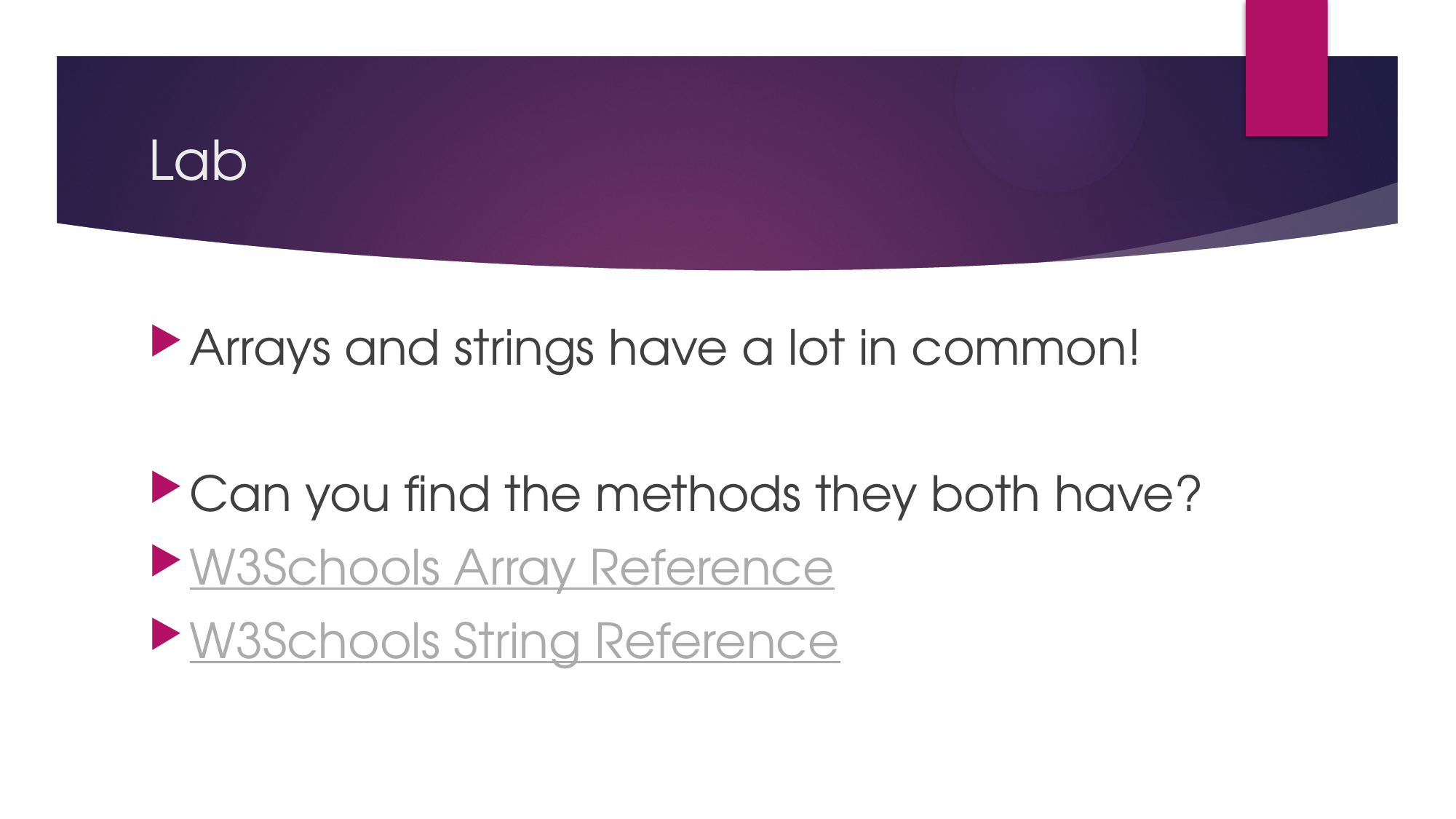

# Lab
Arrays and strings have a lot in common!

Can you find the methods they both have?
W3Schools Array Reference
W3Schools String Reference